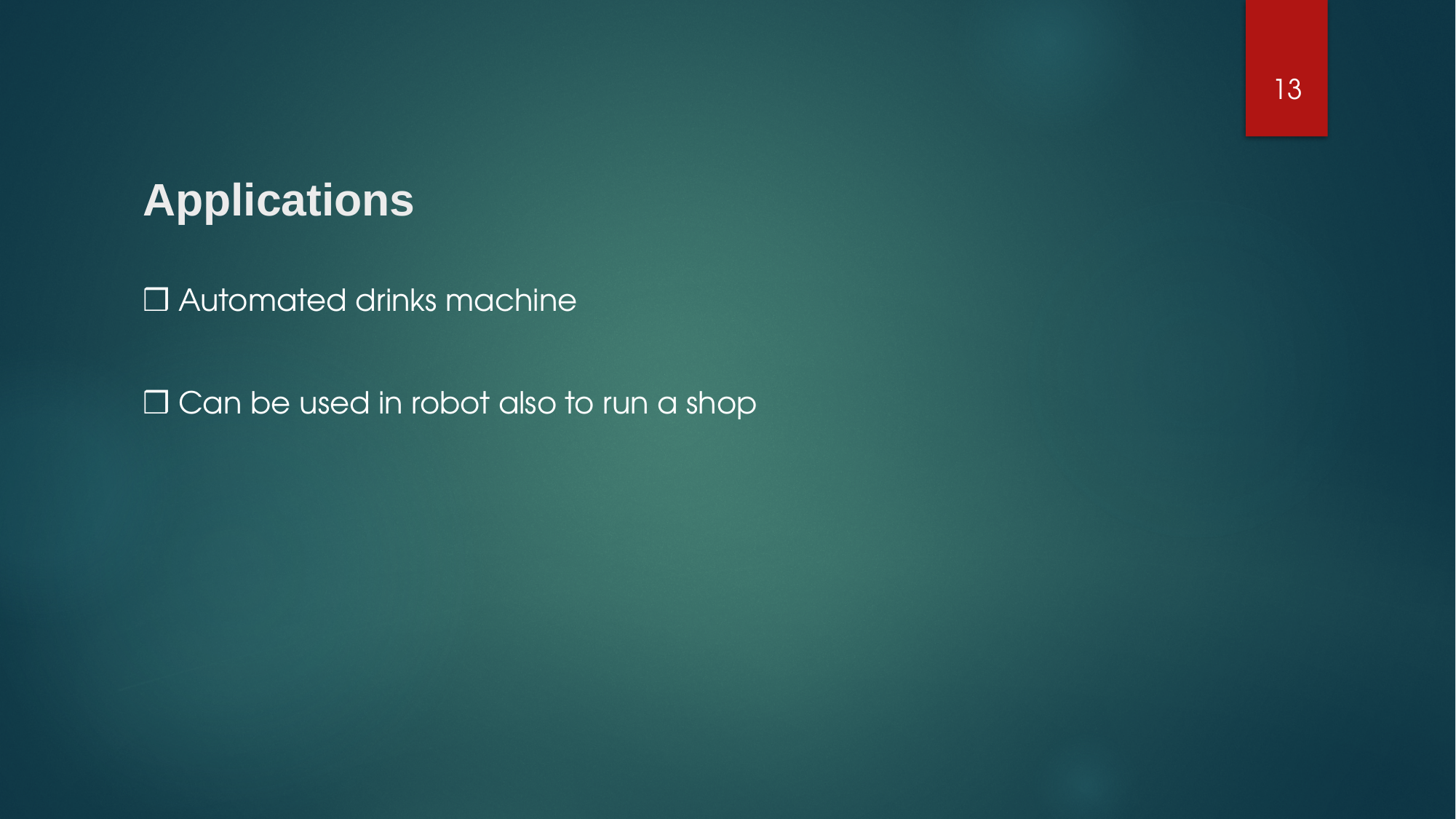

13
# Applications
❒ Automated drinks machine

❒ Can be used in robot also to run a shop